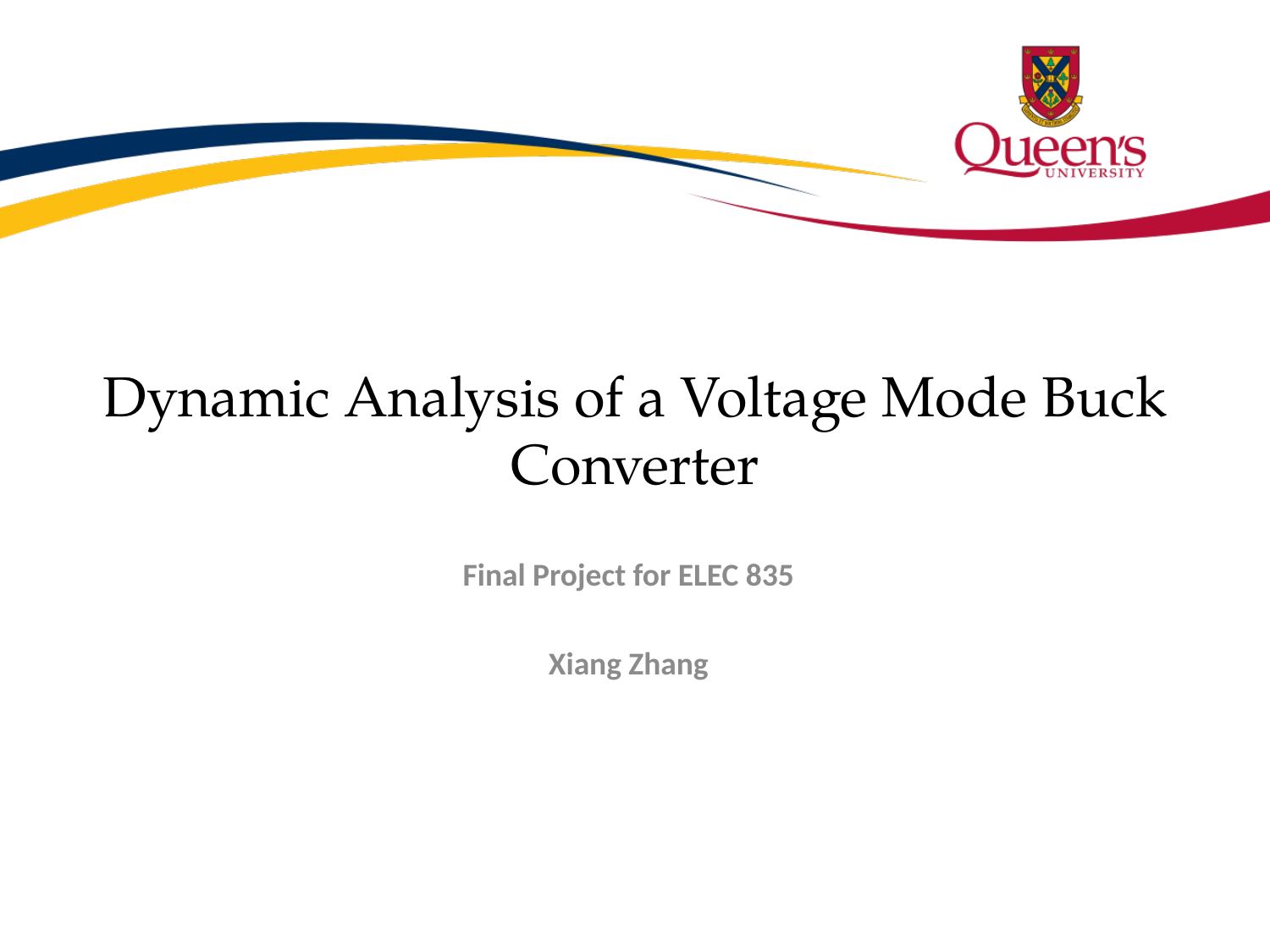

# Dynamic Analysis of a Voltage Mode Buck Converter
Final Project for ELEC 835

Xiang Zhang